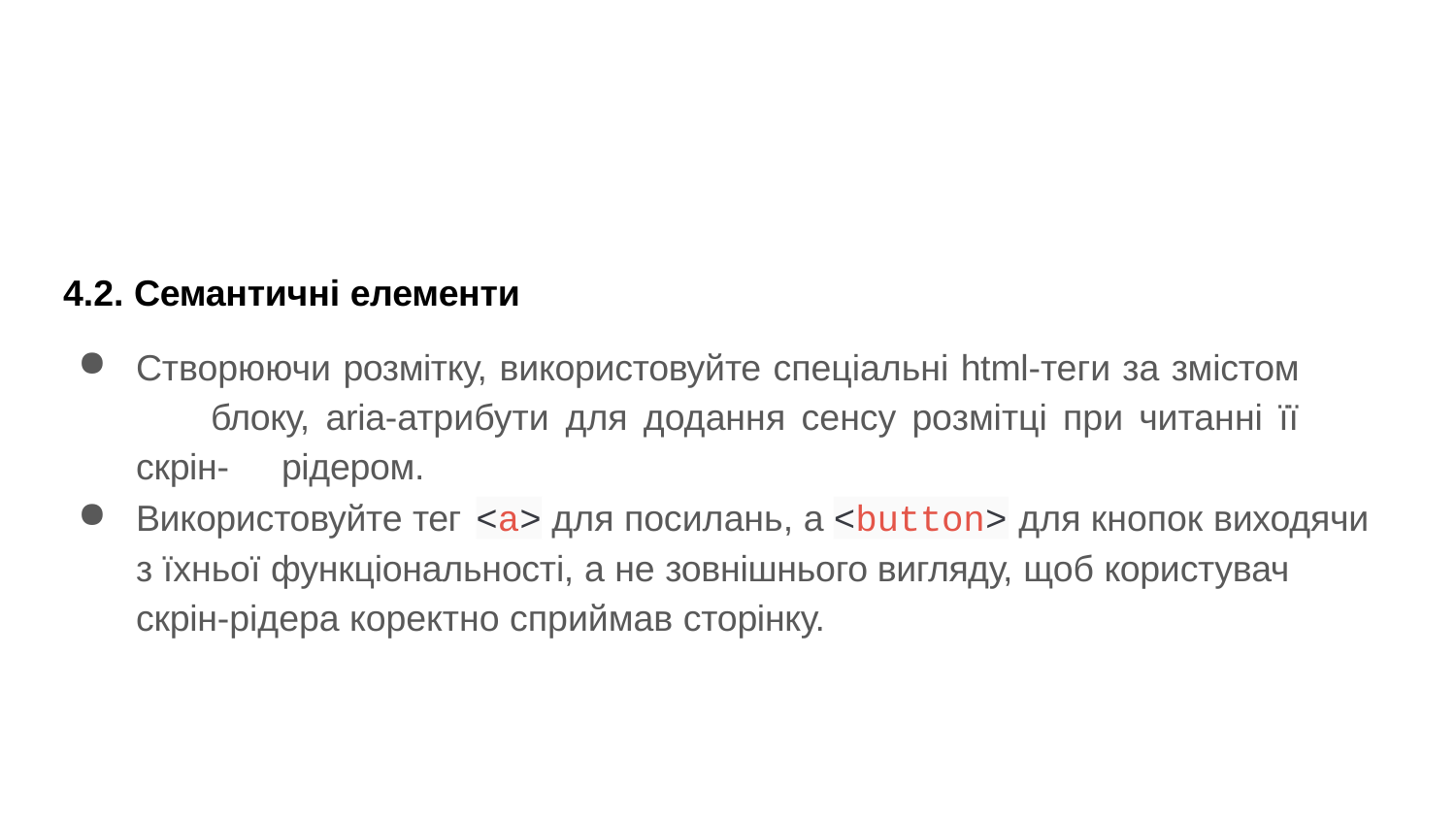

4.2. Семантичні елементи
Створюючи розмітку, використовуйте спеціальні html-теги за змістом 	блоку, aria-атрибути для додання сенсу розмітці при читанні її скрін- 	рідером.
Використовуйте тег
для посилань, а
для кнопок виходячи
<a>
<button>
з їхньої функціональності, а не зовнішнього вигляду, щоб користувач скрін-рідера коректно сприймав сторінку.